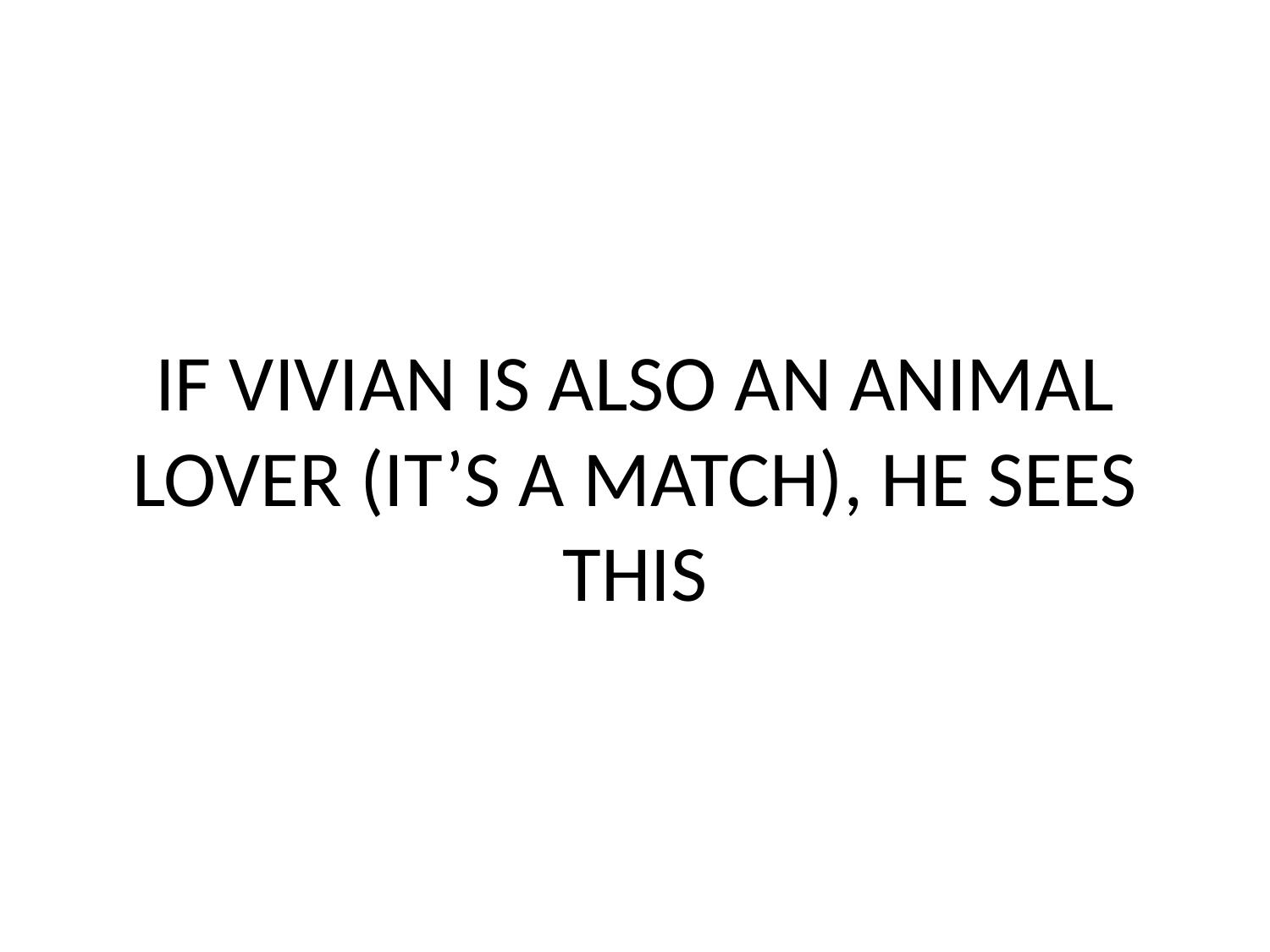

IF VIVIAN IS ALSO AN ANIMAL LOVER (IT’S A MATCH), HE SEES THIS